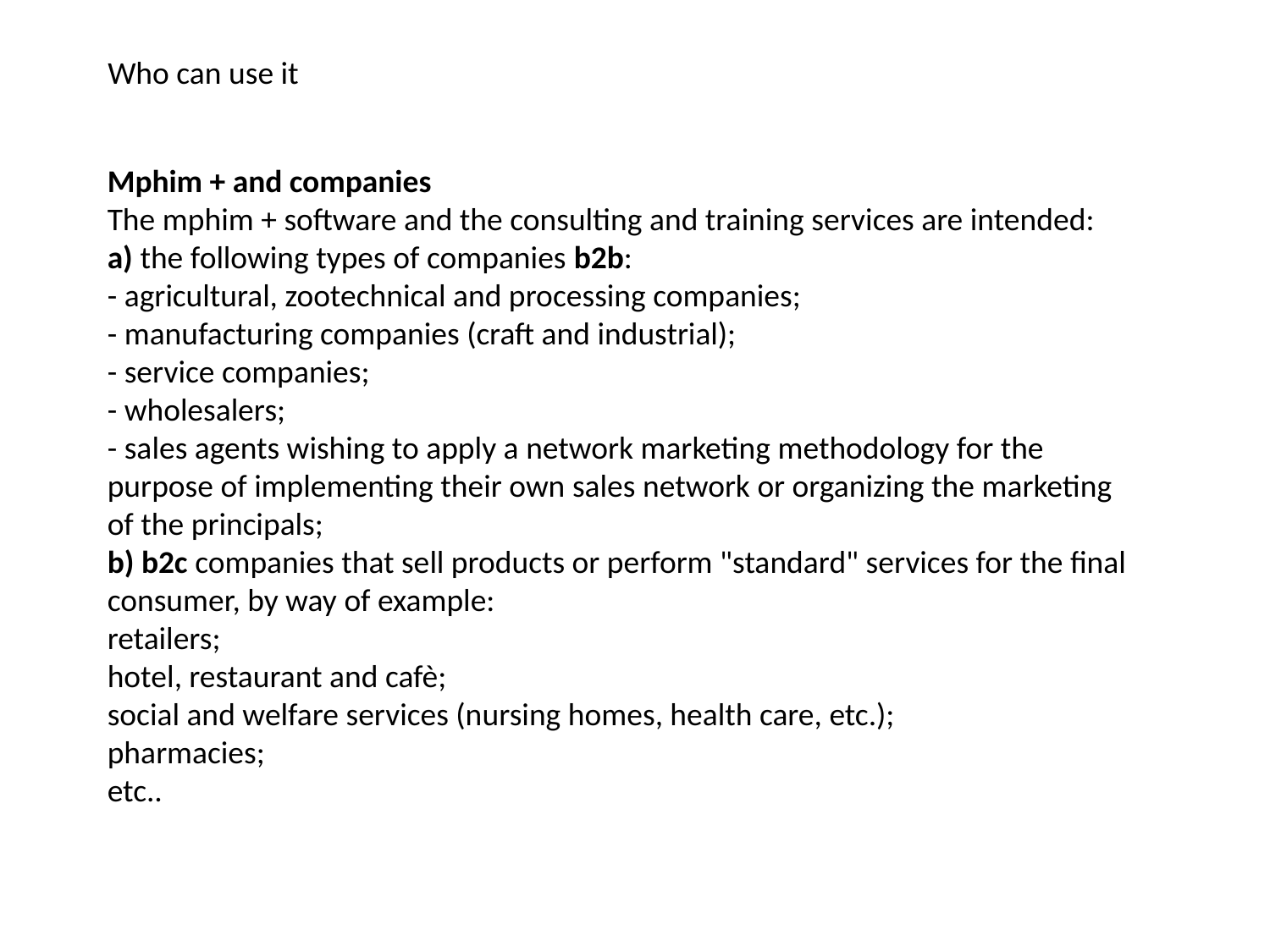

Who can use it

Mphim + and companies
The mphim + software and the consulting and training services are intended:
a) the following types of companies b2b:
- agricultural, zootechnical and processing companies;
- manufacturing companies (craft and industrial);
- service companies;
- wholesalers;
- sales agents wishing to apply a network marketing methodology for the purpose of implementing their own sales network or organizing the marketing of the principals;
b) b2c companies that sell products or perform "standard" services for the final consumer, by way of example:
retailers;
hotel, restaurant and cafè;
social and welfare services (nursing homes, health care, etc.);
pharmacies;
etc..